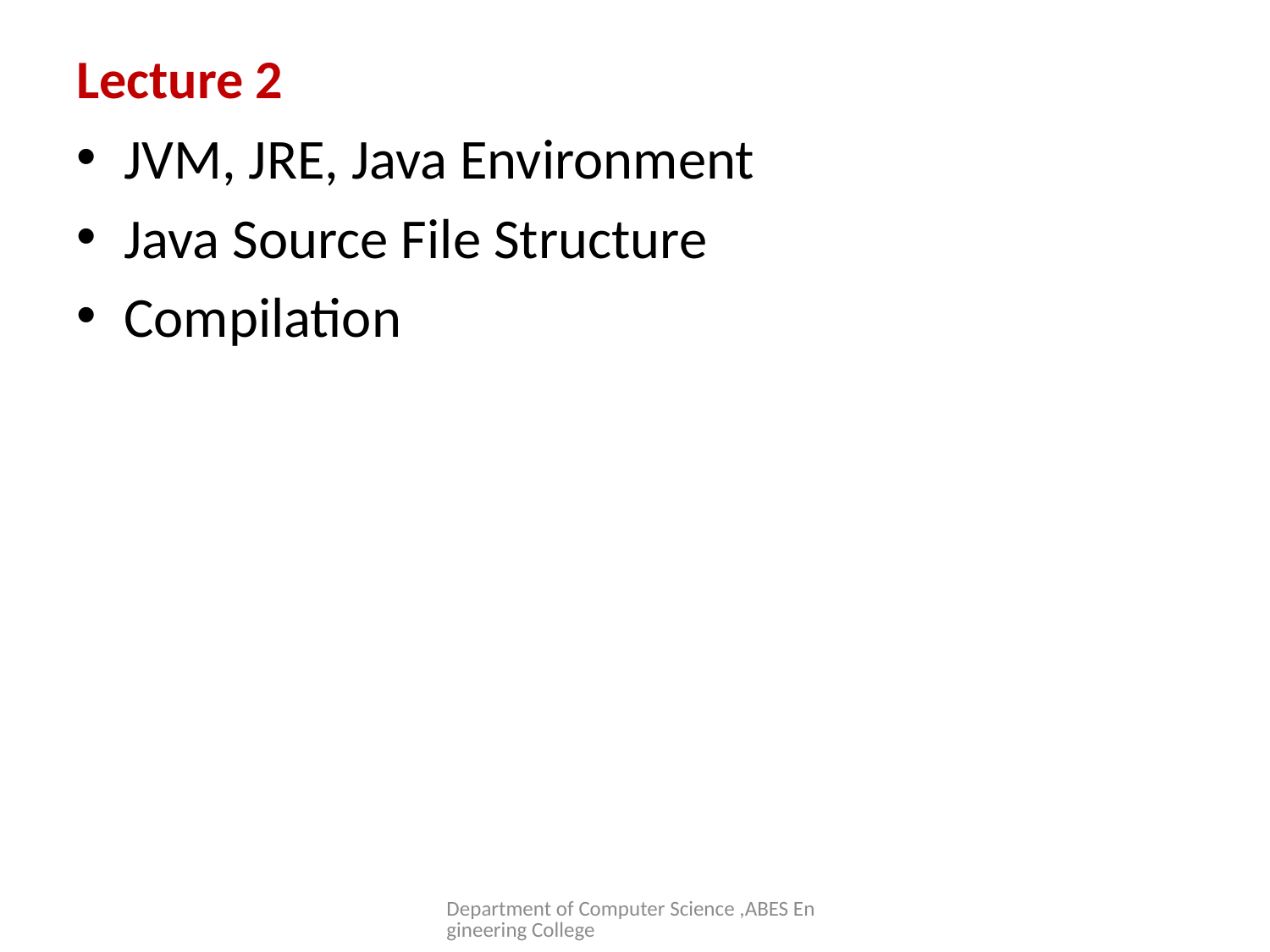

# Lecture 2
JVM, JRE, Java Environment
Java Source File Structure
Compilation
Department of Computer Science ,ABES Engineering College